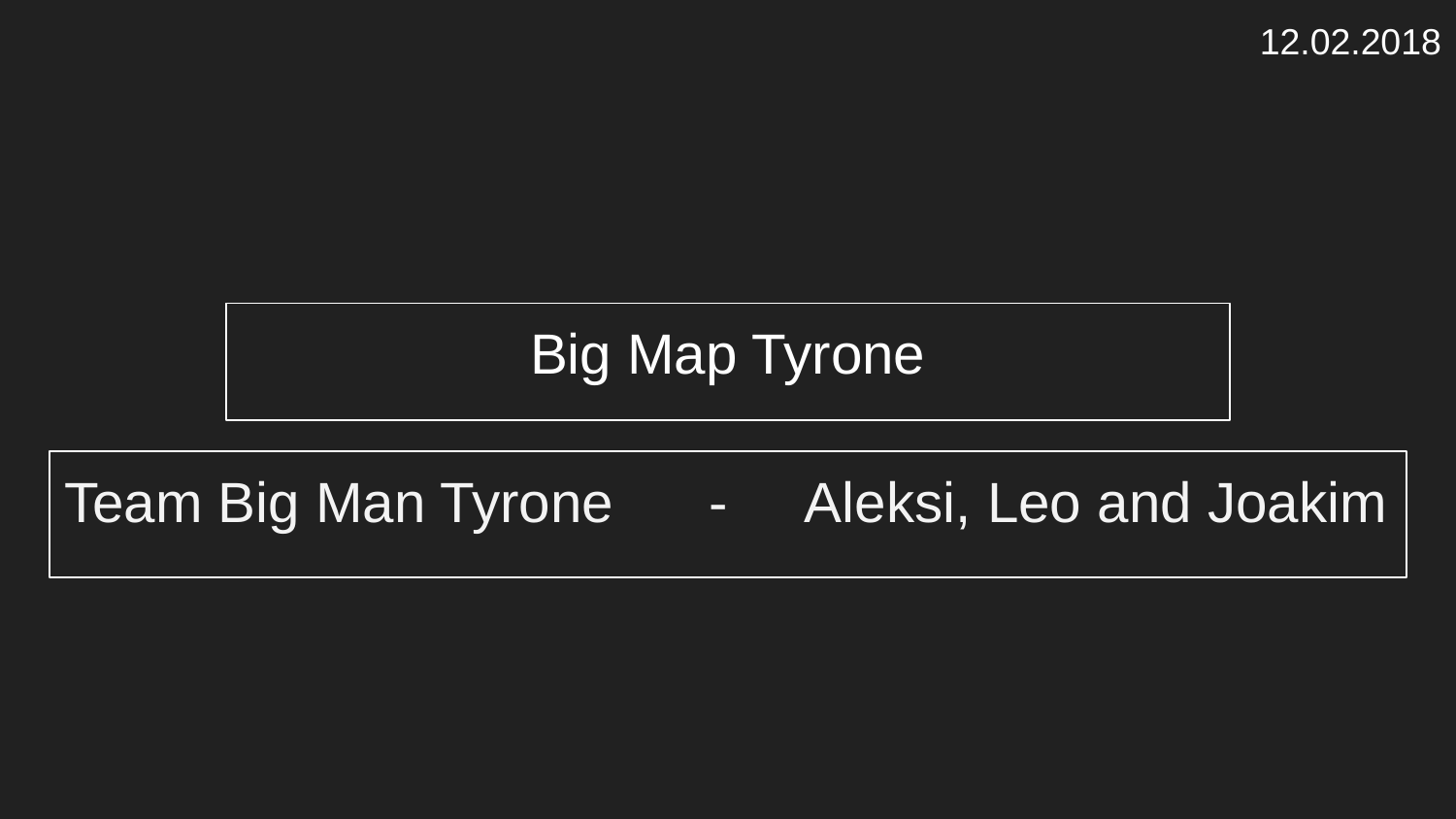

12.02.2018
Big Map Tyrone
Team Big Man Tyrone	    -	 Aleksi, Leo and Joakim